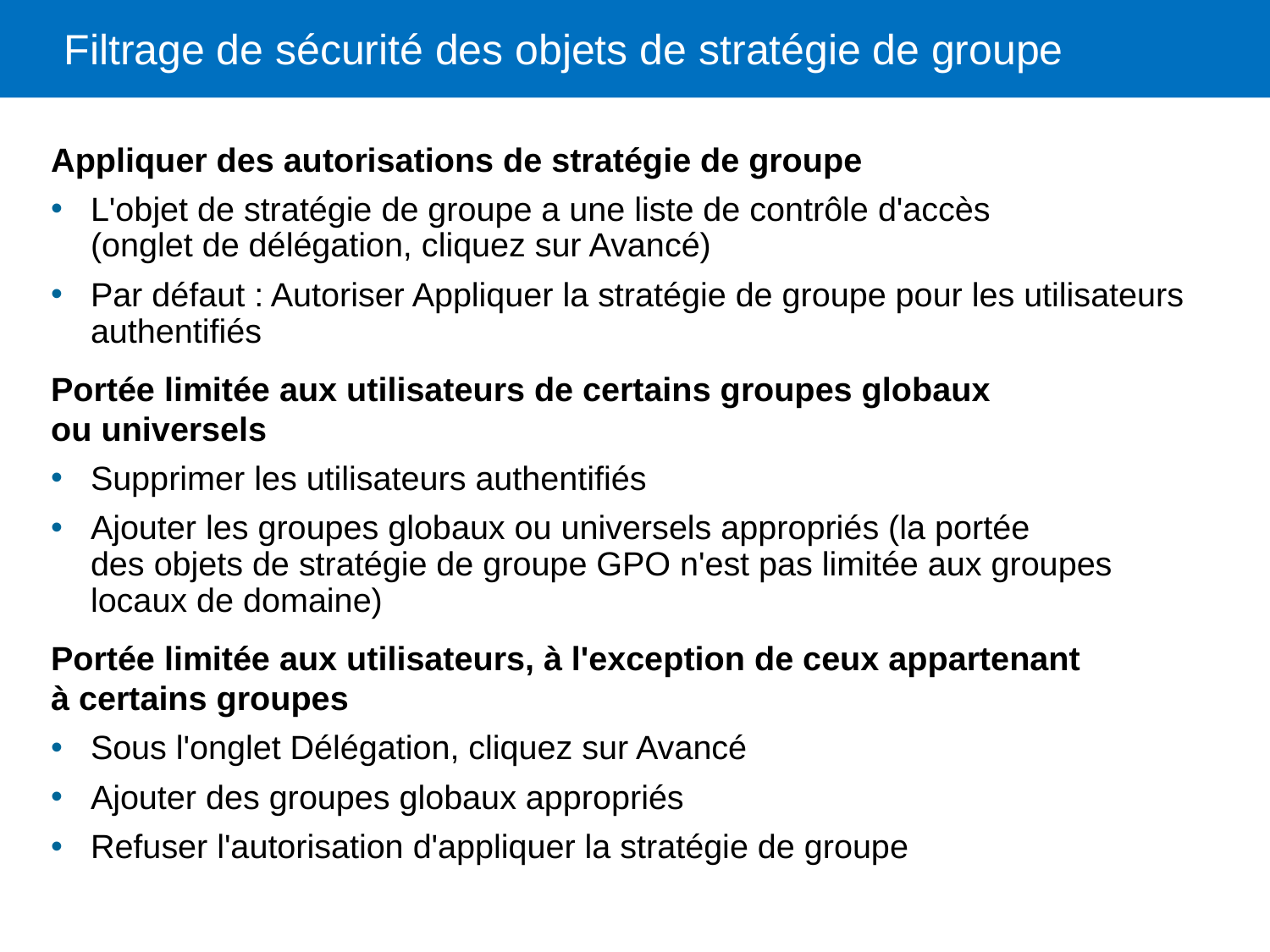

# Filtrage de sécurité des objets de stratégie de groupe
Appliquer des autorisations de stratégie de groupe
L'objet de stratégie de groupe a une liste de contrôle d'accès (onglet de délégation, cliquez sur Avancé)
Par défaut : Autoriser Appliquer la stratégie de groupe pour les utilisateurs authentifiés
Portée limitée aux utilisateurs de certains groupes globaux ou universels
Supprimer les utilisateurs authentifiés
Ajouter les groupes globaux ou universels appropriés (la portée des objets de stratégie de groupe GPO n'est pas limitée aux groupes locaux de domaine)
Portée limitée aux utilisateurs, à l'exception de ceux appartenant à certains groupes
Sous l'onglet Délégation, cliquez sur Avancé
Ajouter des groupes globaux appropriés
Refuser l'autorisation d'appliquer la stratégie de groupe